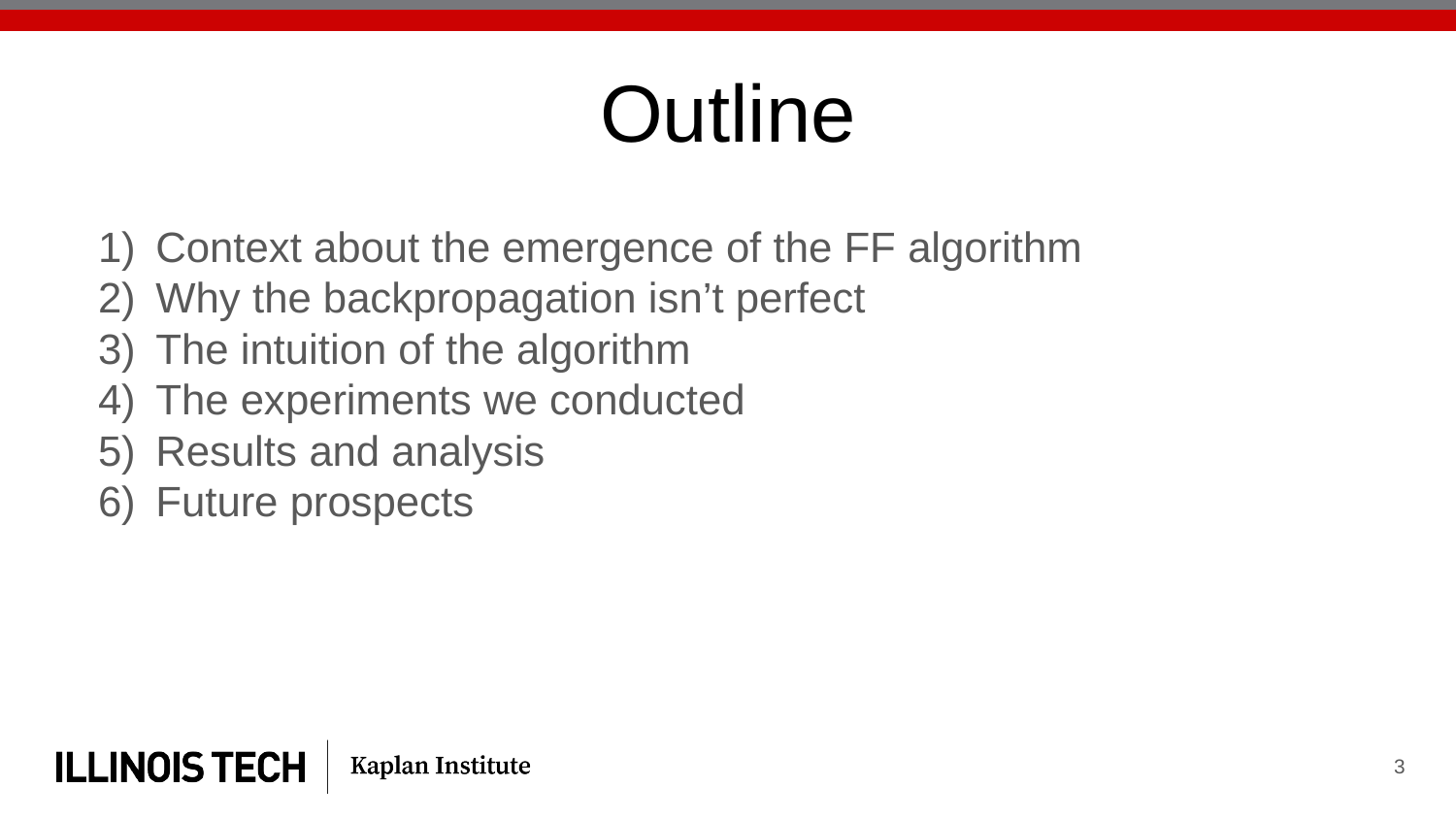

# Outline
Context about the emergence of the FF algorithm
Why the backpropagation isn’t perfect
The intuition of the algorithm
The experiments we conducted
Results and analysis
Future prospects
3